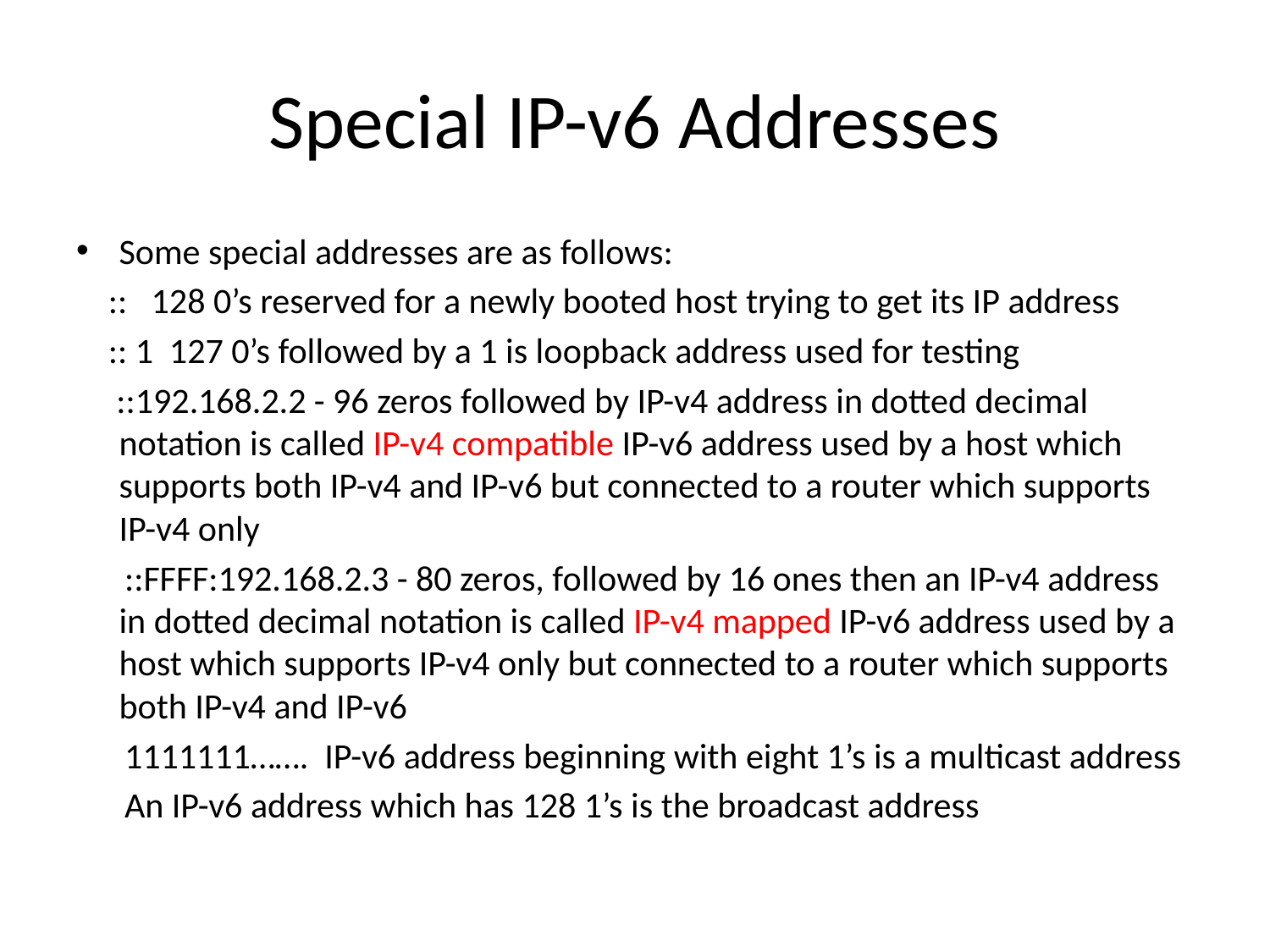

# Special IP-v6 Addresses
Some special addresses are as follows:
    ::   128 0’s reserved for a newly booted host trying to get its IP address
    :: 1  127 0’s followed by a 1 is loopback address used for testing
     ::192.168.2.2 - 96 zeros followed by IP-v4 address in dotted decimal notation is called IP-v4 compatible IP-v6 address used by a host which supports both IP-v4 and IP-v6 but connected to a router which supports IP-v4 only
      ::FFFF:192.168.2.3 - 80 zeros, followed by 16 ones then an IP-v4 address in dotted decimal notation is called IP-v4 mapped IP-v6 address used by a host which supports IP-v4 only but connected to a router which supports both IP-v4 and IP-v6
      1111111…….  IP-v6 address beginning with eight 1’s is a multicast address
      An IP-v6 address which has 128 1’s is the broadcast address